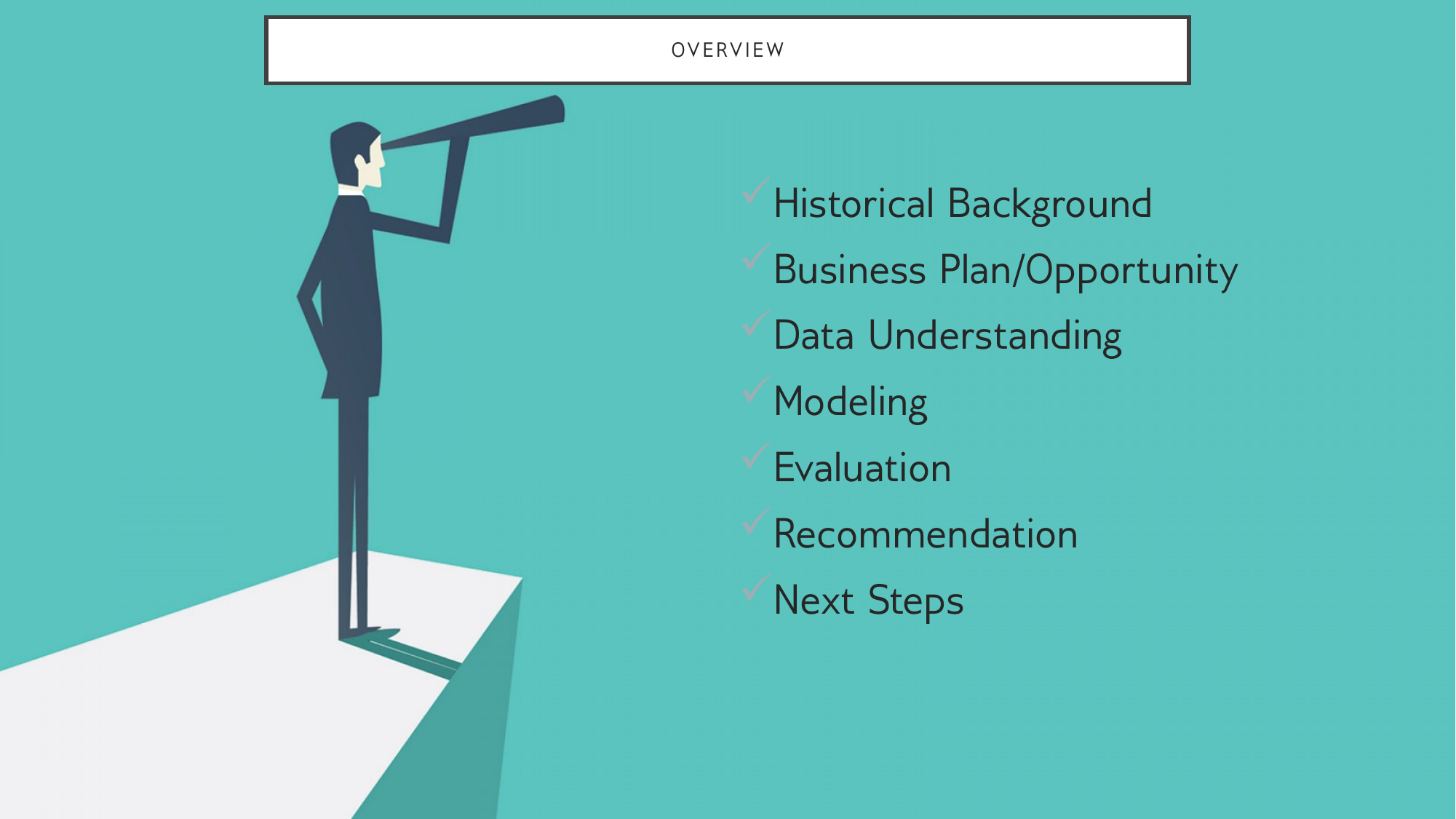

# Overview
Historical Background
Business Plan/Opportunity
Data Understanding
Modeling
Evaluation
Recommendation
Next Steps